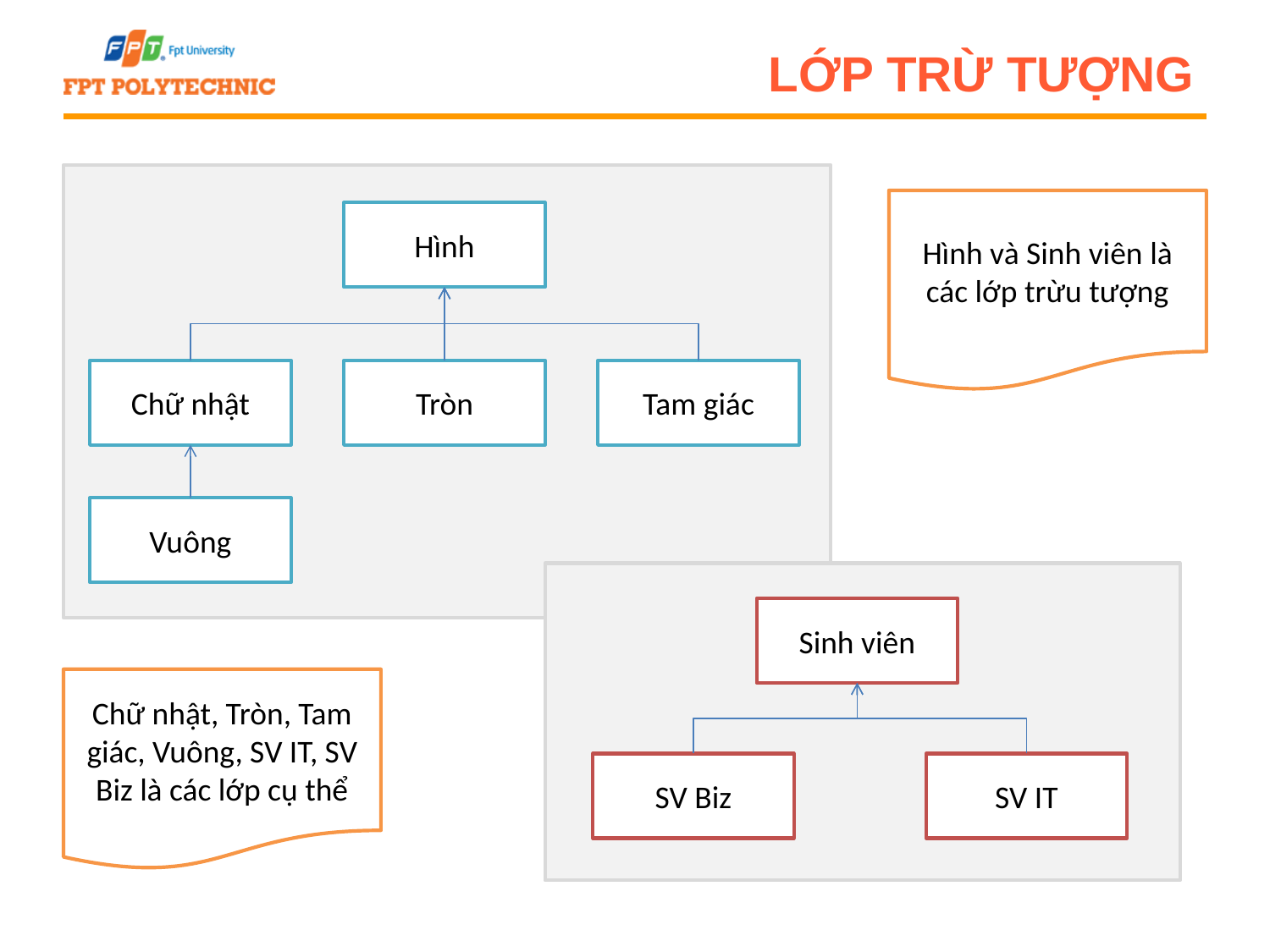

# Lớp trừ tượng

Hình và Sinh viên là các lớp trừu tượng
Hình
Chữ nhật
Tròn
Tam giác
Vuông

Sinh viên
Chữ nhật, Tròn, Tam giác, Vuông, SV IT, SV Biz là các lớp cụ thể
SV Biz
SV IT